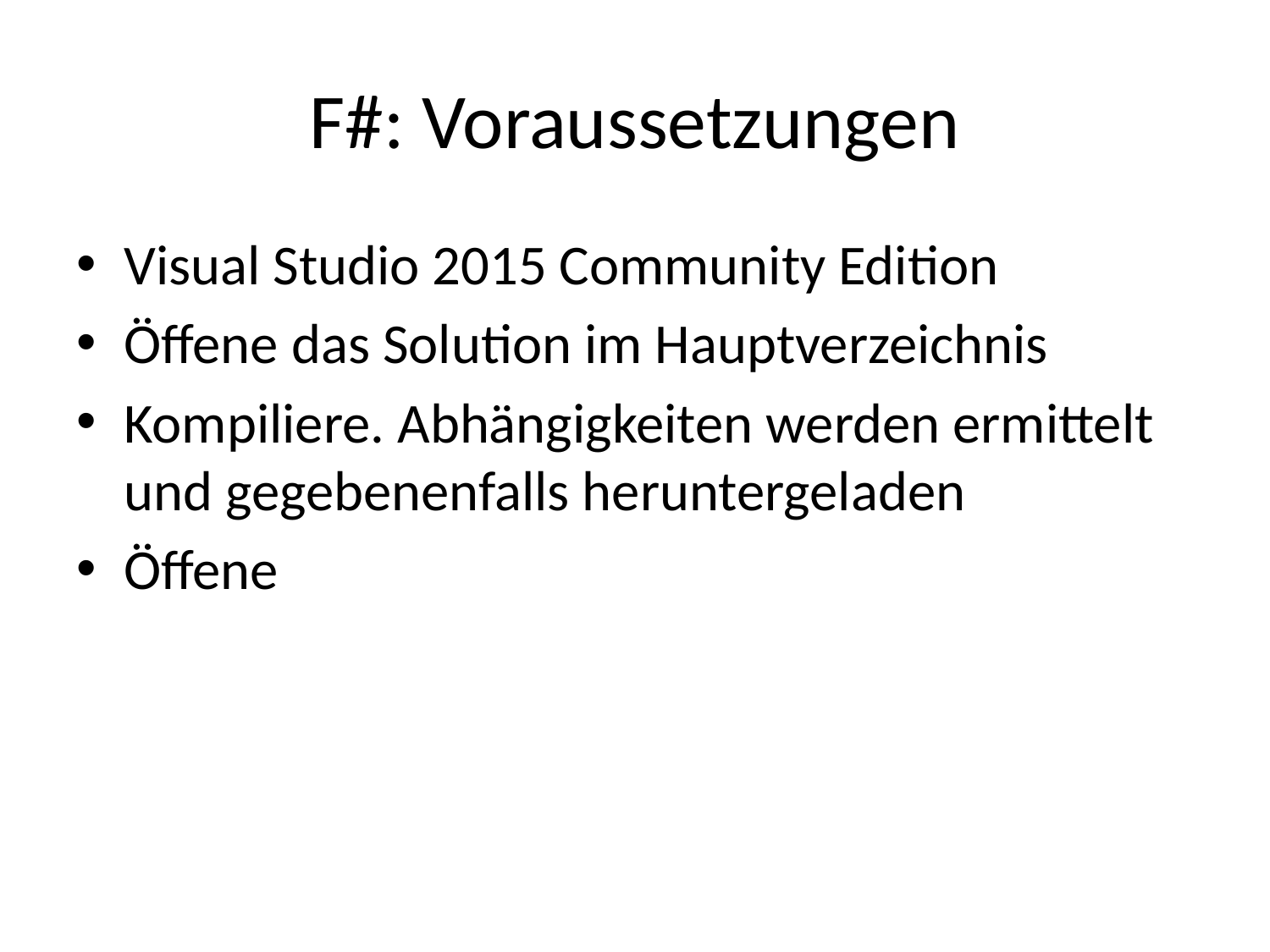

# F#: Voraussetzungen
Visual Studio 2015 Community Edition
Öffene das Solution im Hauptverzeichnis
Kompiliere. Abhängigkeiten werden ermittelt und gegebenenfalls heruntergeladen
Öffene